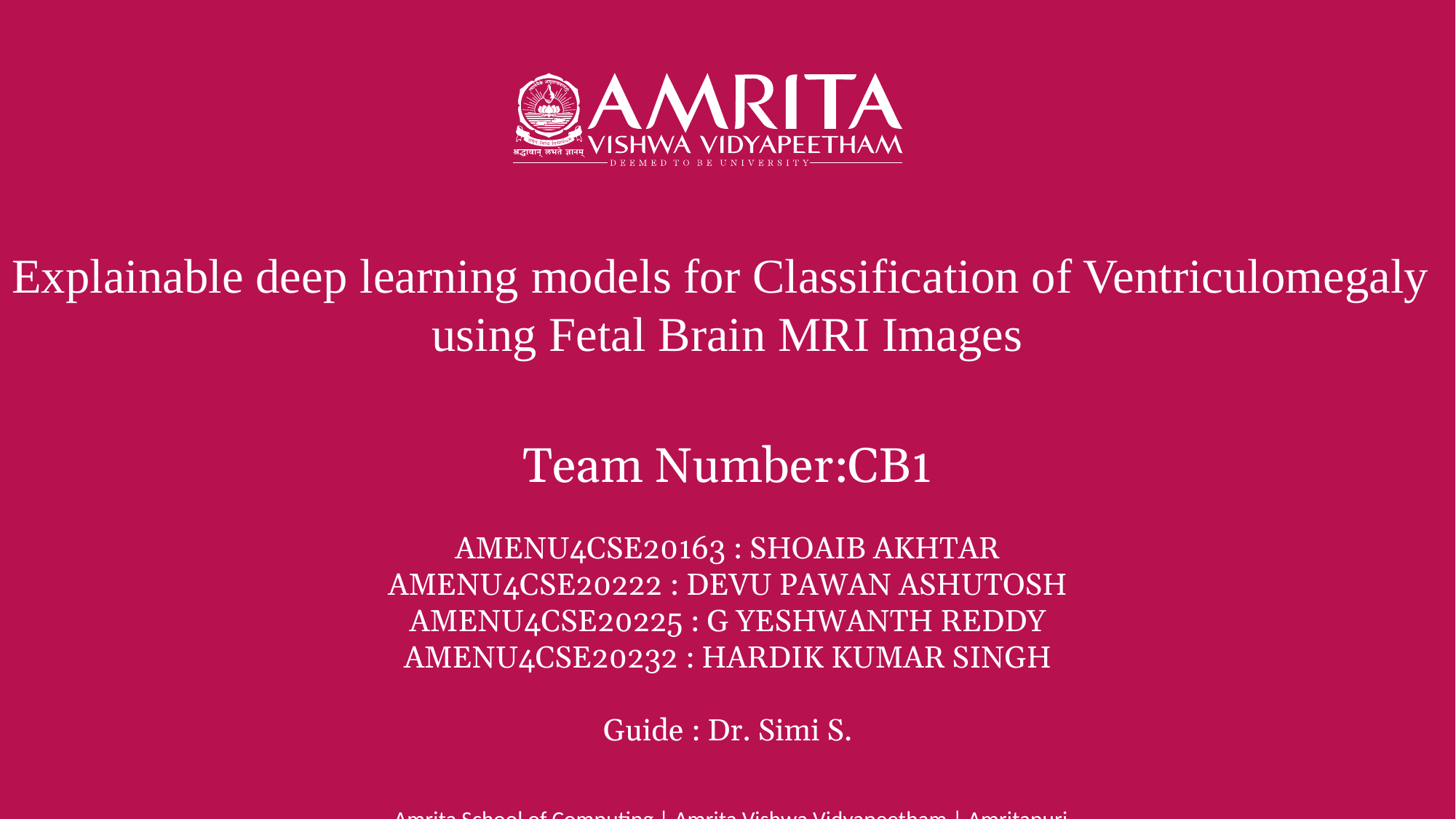

Explainable deep learning models for Classification of Ventriculomegaly
using Fetal Brain MRI Images

Team Number:CB1

AMENU4CSE20163 : SHOAIB AKHTAR
AMENU4CSE20222 : DEVU PAWAN ASHUTOSH
AMENU4CSE20225 : G YESHWANTH REDDY
AMENU4CSE20232 : HARDIK KUMAR SINGH

Guide : Dr. Simi S.

Amrita School of Computing | Amrita Vishwa Vidyapeetham | Amritapuri